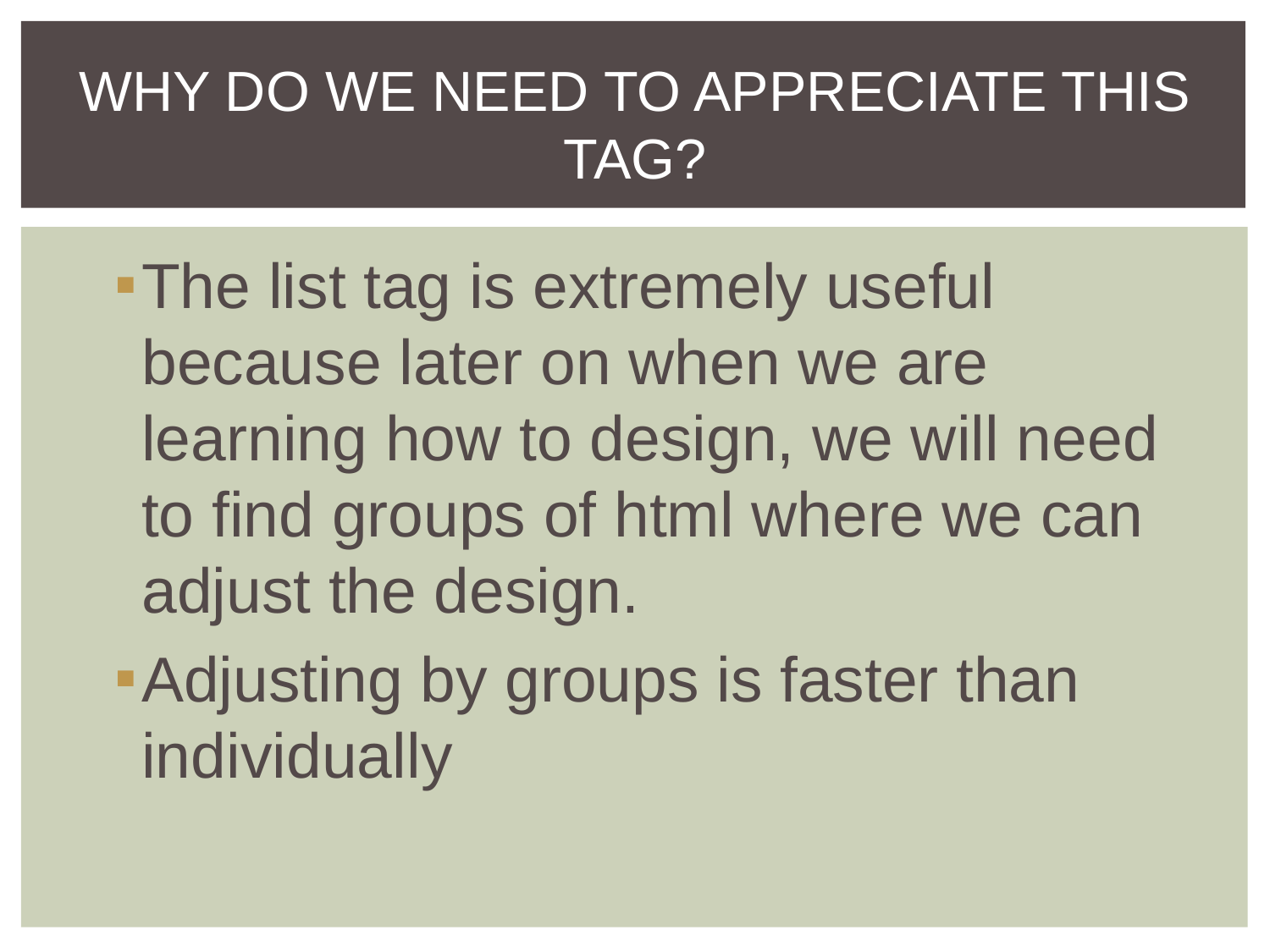

# WHY DO WE NEED TO APPRECIATE THIS TAG?
The list tag is extremely useful because later on when we are learning how to design, we will need to find groups of html where we can adjust the design.
Adjusting by groups is faster than individually